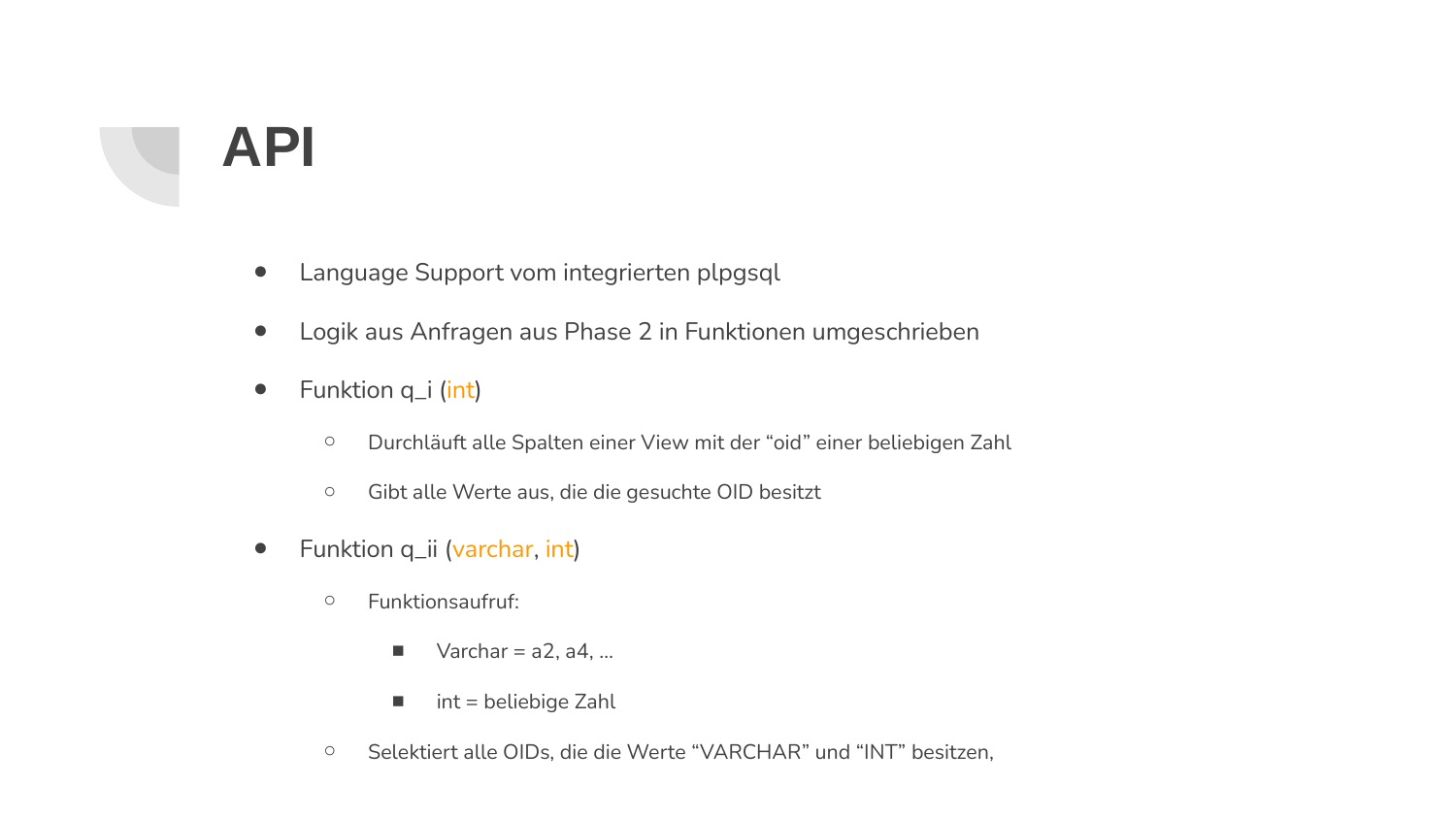

# API
Language Support vom integrierten plpgsql
Logik aus Anfragen aus Phase 2 in Funktionen umgeschrieben
Funktion q_i (int)
Durchläuft alle Spalten einer View mit der “oid” einer beliebigen Zahl
Gibt alle Werte aus, die die gesuchte OID besitzt
Funktion q_ii (varchar, int)
Funktionsaufruf:
Varchar = a2, a4, …
int = beliebige Zahl
Selektiert alle OIDs, die die Werte “VARCHAR” und “INT” besitzen,